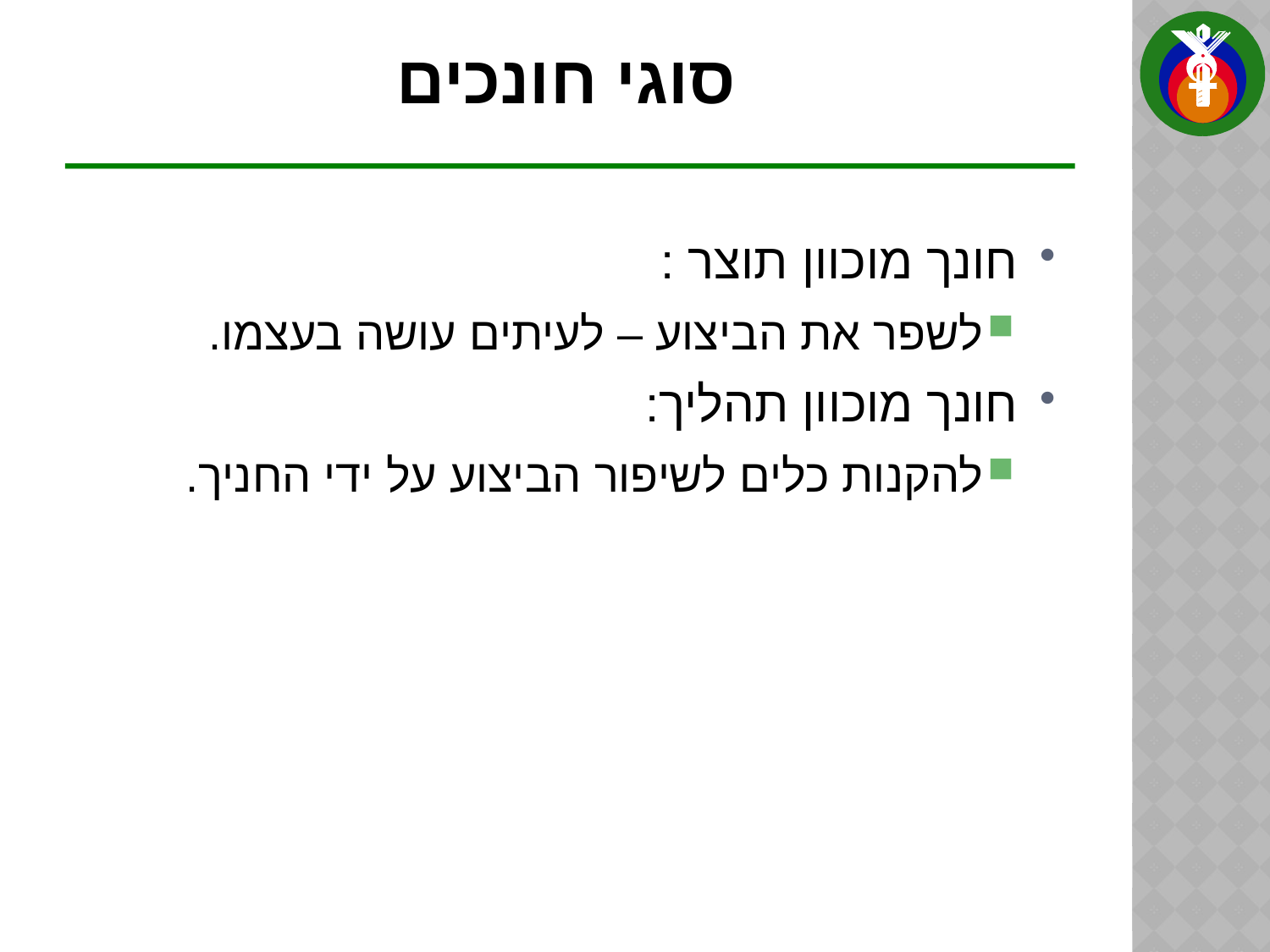

# סוגי חונכים
חונך מוכוון תוצר :
לשפר את הביצוע – לעיתים עושה בעצמו.
חונך מוכוון תהליך:
להקנות כלים לשיפור הביצוע על ידי החניך.